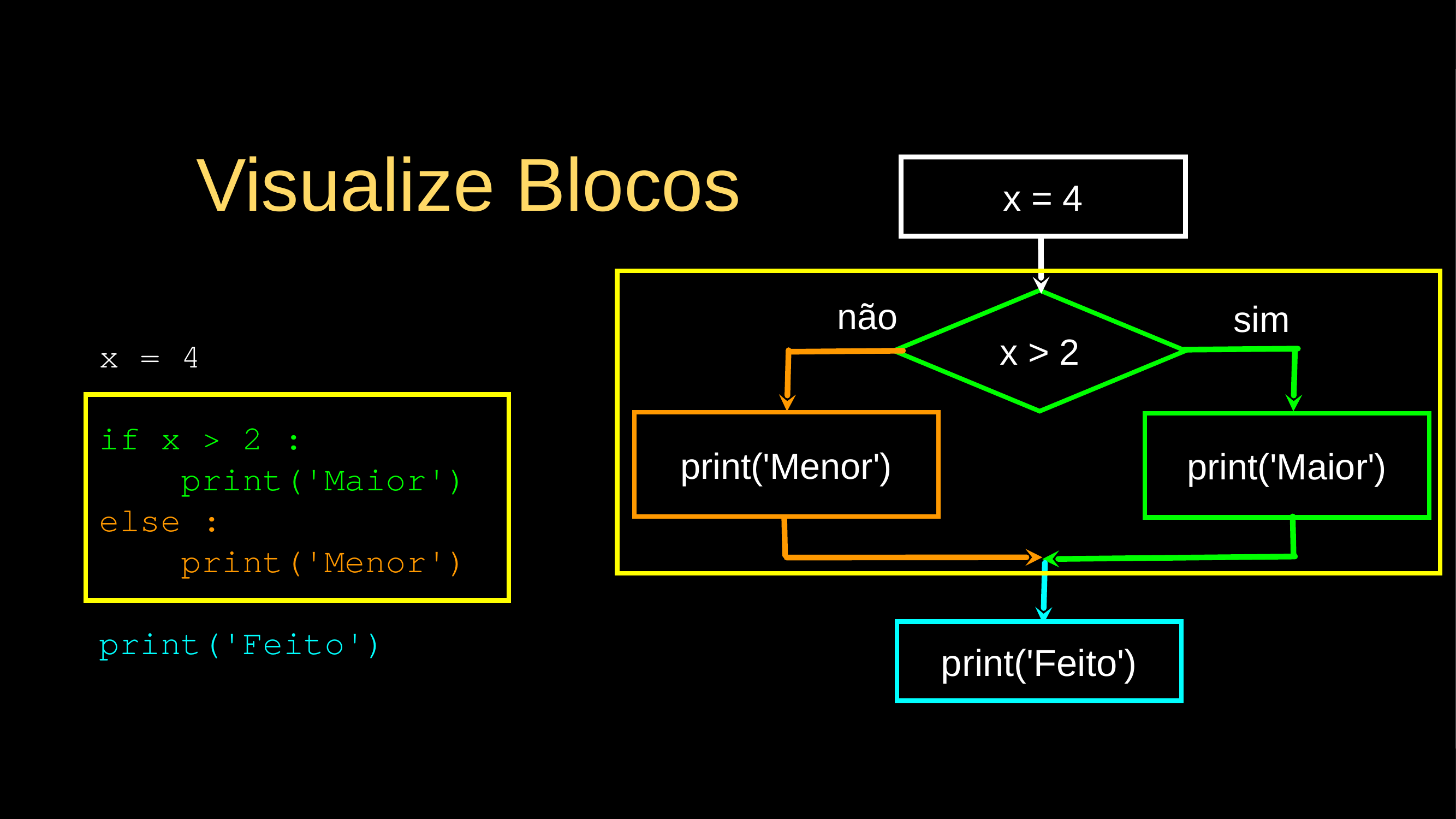

# Visualize Blocos
x = 4

x > 2
não
sim
x = 4

if x > 2 :
    print('Maior')
else :
    print('Menor')

print('Feito')

print('Menor')
print('Maior')
print('Feito')